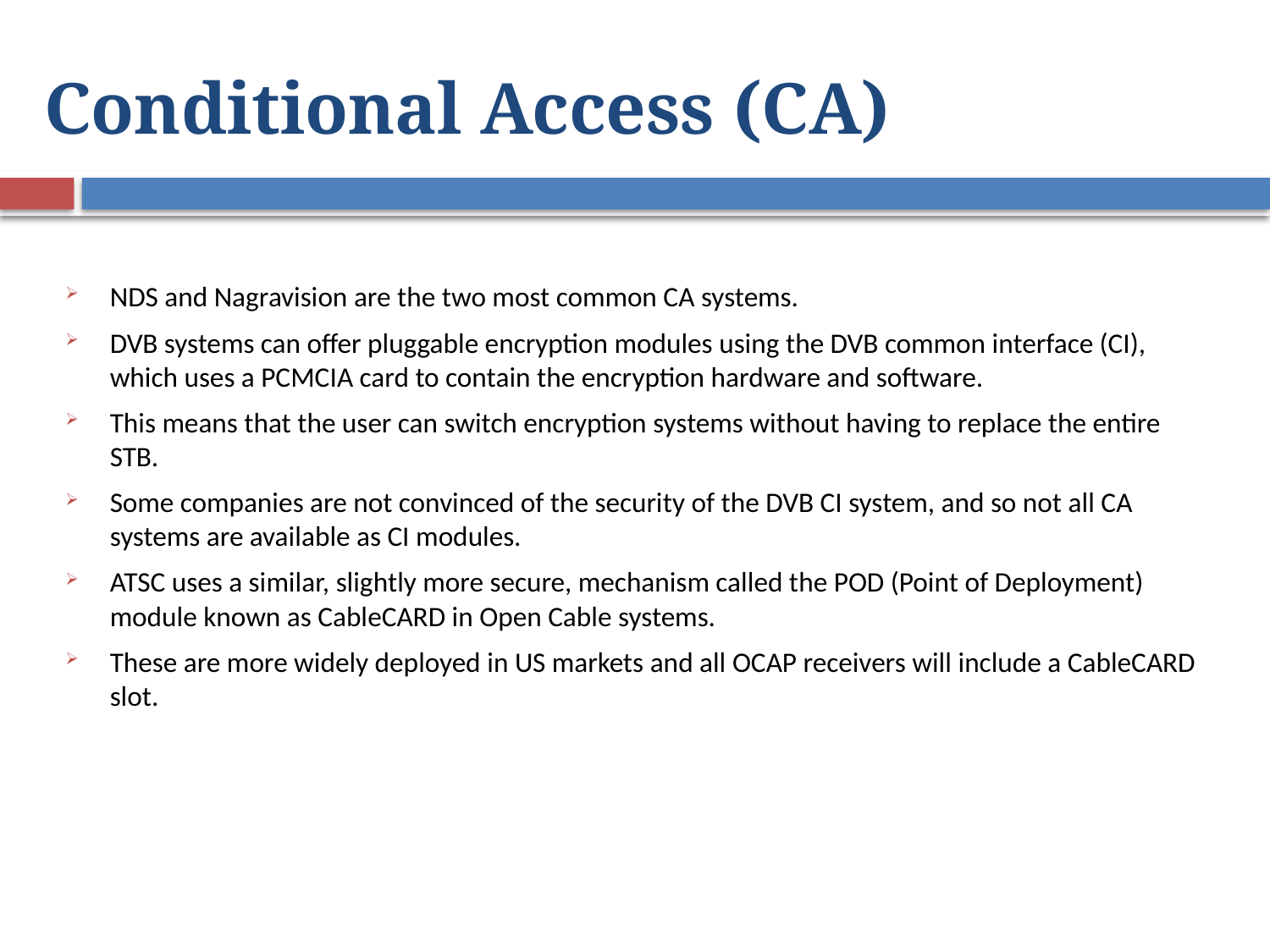

# Conditional Access (CA)

NDS and Nagravision are the two most common CA systems.
DVB systems can offer pluggable encryption modules using the DVB common interface (CI), which uses a PCMCIA card to contain the encryption hardware and software.
This means that the user can switch encryption systems without having to replace the entire STB.
Some companies are not convinced of the security of the DVB CI system, and so not all CA systems are available as CI modules.
ATSC uses a similar, slightly more secure, mechanism called the POD (Point of Deployment) module known as CableCARD in Open Cable systems.
These are more widely deployed in US markets and all OCAP receivers will include a CableCARD slot.